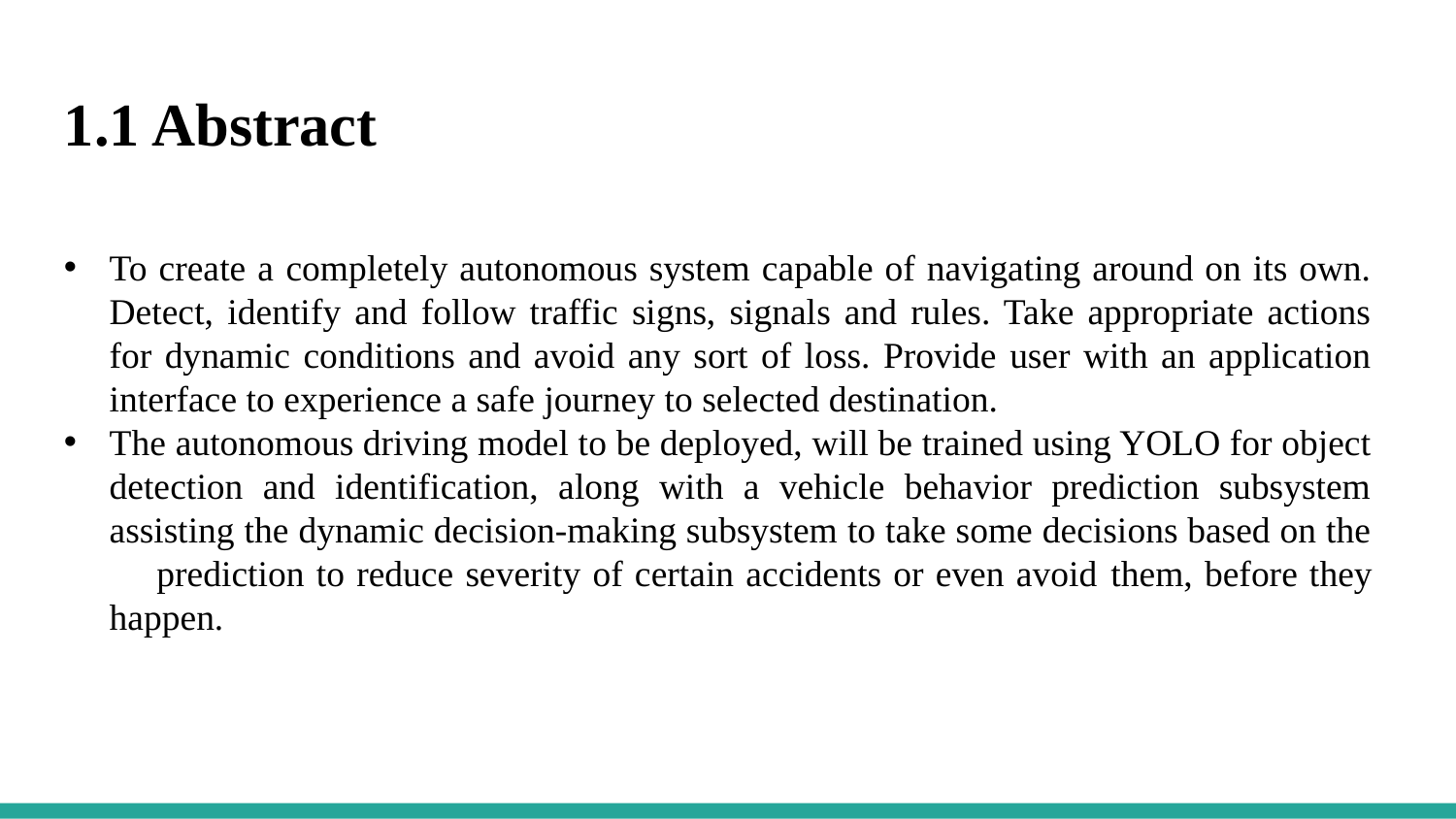

1.1 Abstract

To create a completely autonomous system capable of navigating around on its own. Detect, identify and follow traffic signs, signals and rules. Take appropriate actions for dynamic conditions and avoid any sort of loss. Provide user with an application interface to experience a safe journey to selected destination.
The autonomous driving model to be deployed, will be trained using YOLO for object detection and identification, along with a vehicle behavior prediction subsystem assisting the dynamic decision-making subsystem to take some decisions based on the     prediction to reduce severity of certain accidents or even avoid them, before they happen.